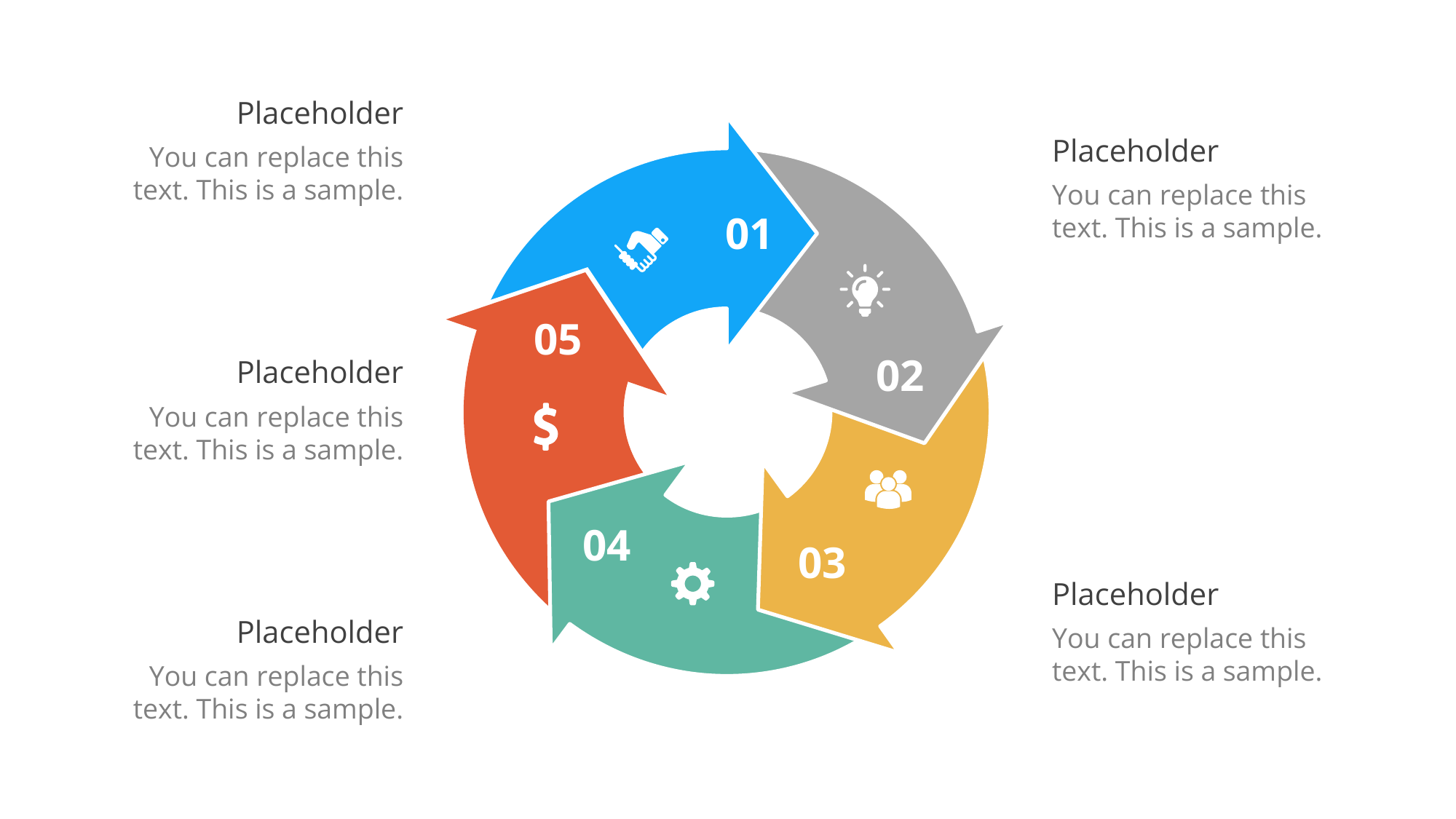

Placeholder
You can replace this text. This is a sample.

01

05

02

04
03

Placeholder
You can replace this text. This is a sample.
Placeholder
You can replace this text. This is a sample.
Placeholder
You can replace this text. This is a sample.
Placeholder
You can replace this text. This is a sample.